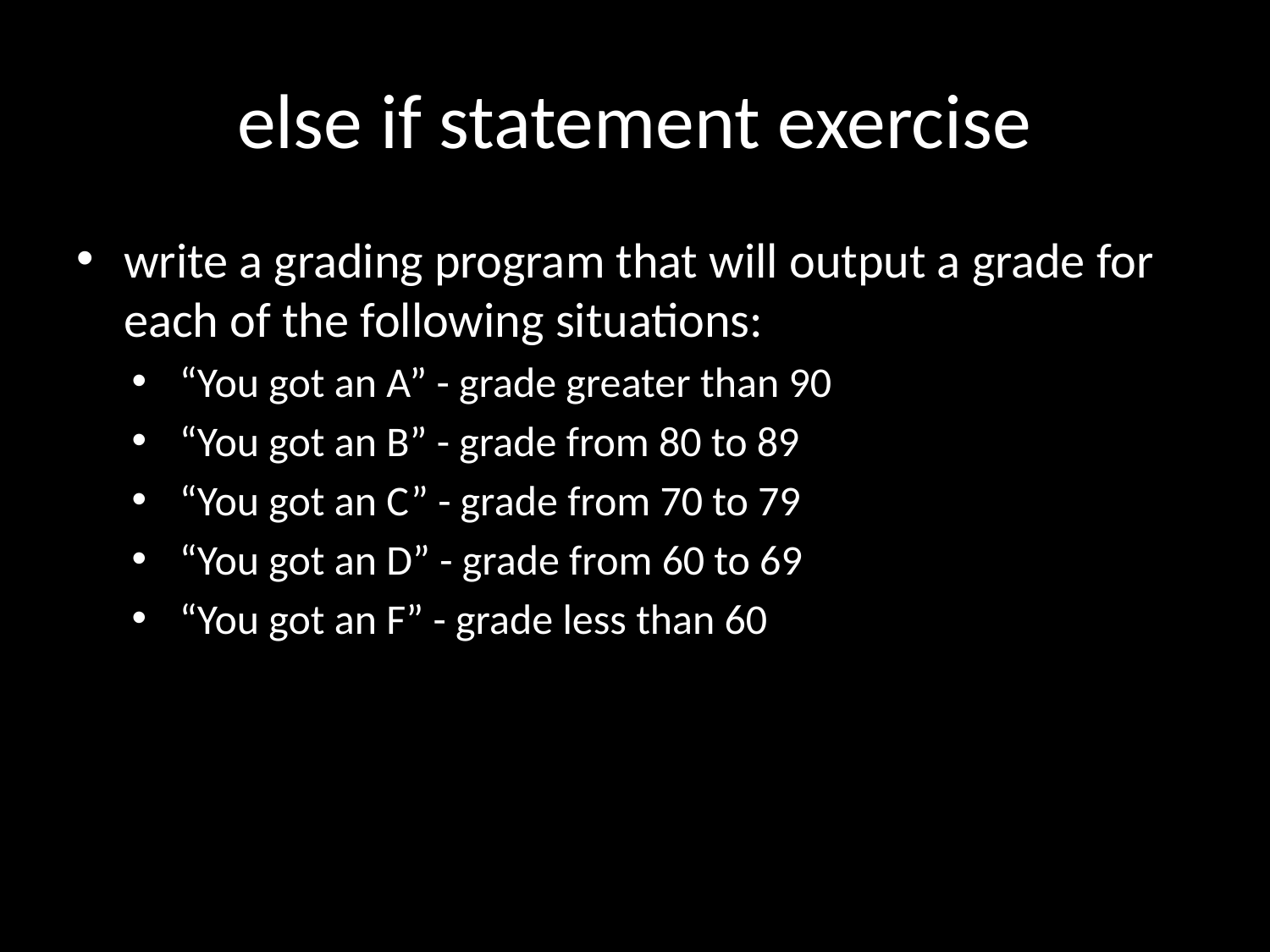

# else if statement exercise
write a grading program that will output a grade for each of the following situations:
“You got an A” - grade greater than 90
“You got an B” - grade from 80 to 89
“You got an C” - grade from 70 to 79
“You got an D” - grade from 60 to 69
“You got an F” - grade less than 60